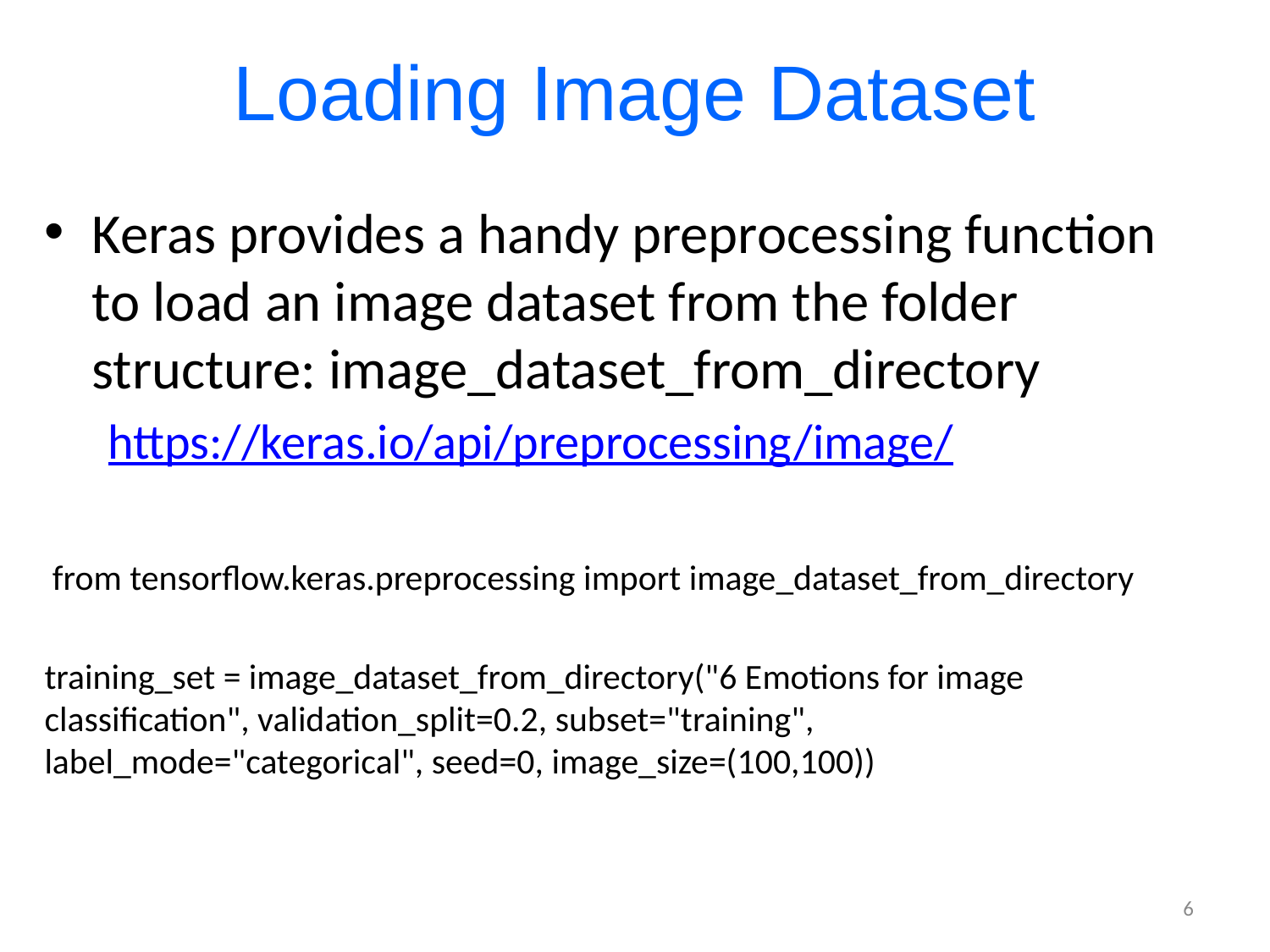

# Loading Image Dataset
Keras provides a handy preprocessing function to load an image dataset from the folder structure: image_dataset_from_directory
https://keras.io/api/preprocessing/image/

from tensorflow.keras.preprocessing import image_dataset_from_directory

training_set = image_dataset_from_directory("6 Emotions for image classification", validation_split=0.2, subset="training", label_mode="categorical", seed=0, image_size=(100,100))

6